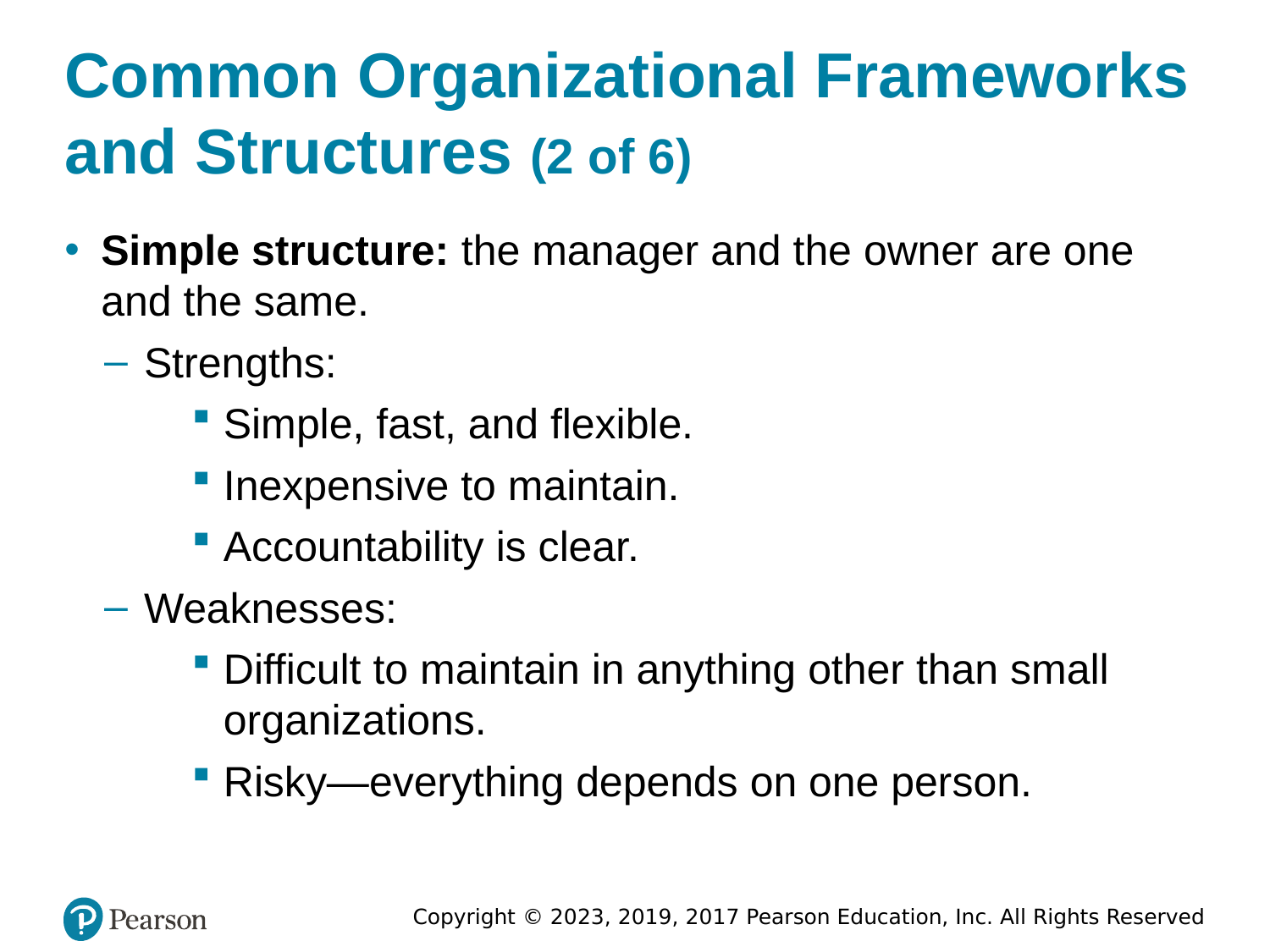

# Common Organizational Frameworks and Structures (2 of 6)
Simple structure: the manager and the owner are one and the same.
Strengths:
Simple, fast, and flexible.
Inexpensive to maintain.
Accountability is clear.
Weaknesses:
Difficult to maintain in anything other than small organizations.
Risky—everything depends on one person.